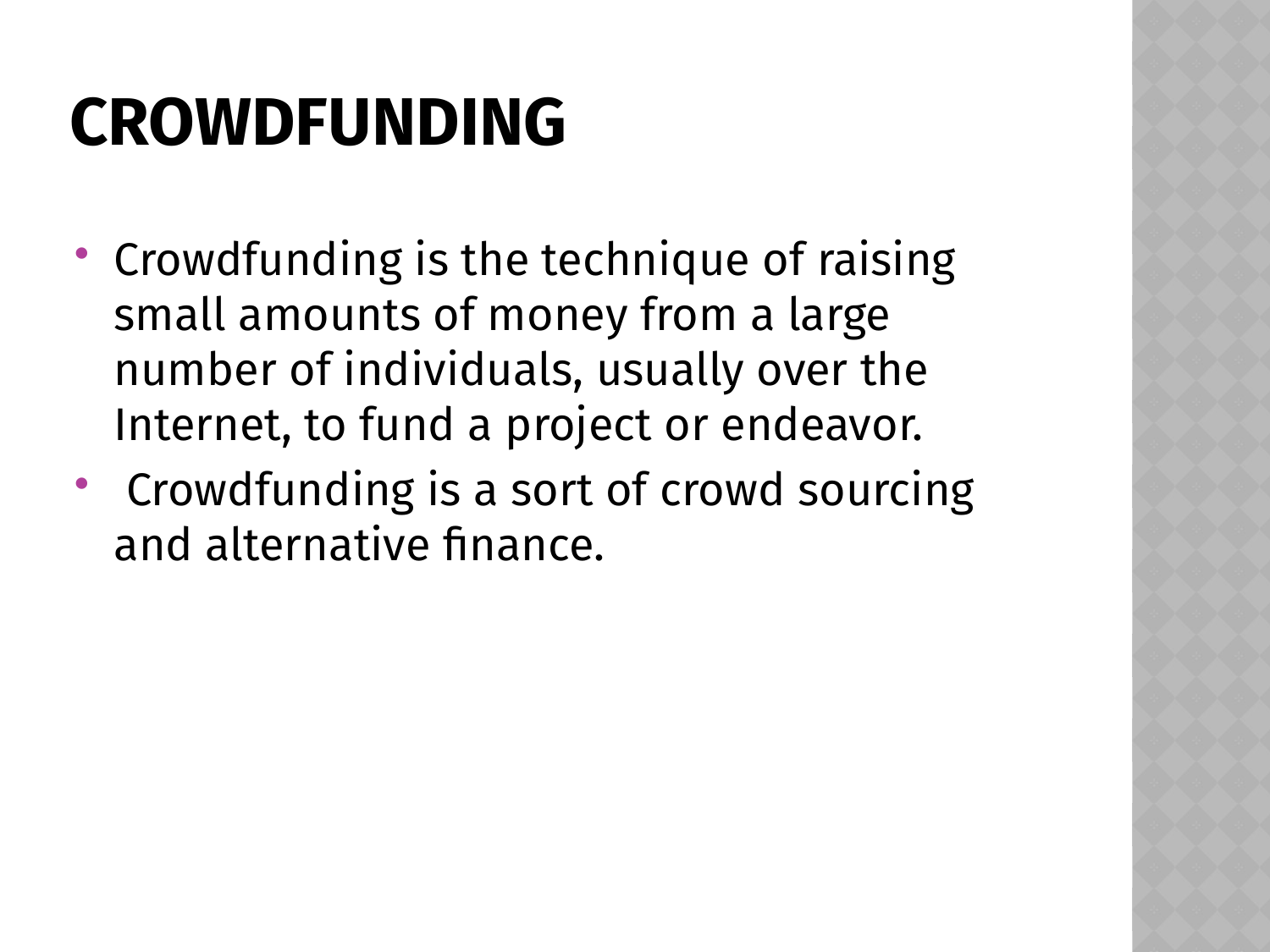

# Crowdfunding
Crowdfunding is the technique of raising small amounts of money from a large number of individuals, usually over the Internet, to fund a project or endeavor.
 Crowdfunding is a sort of crowd sourcing and alternative finance.